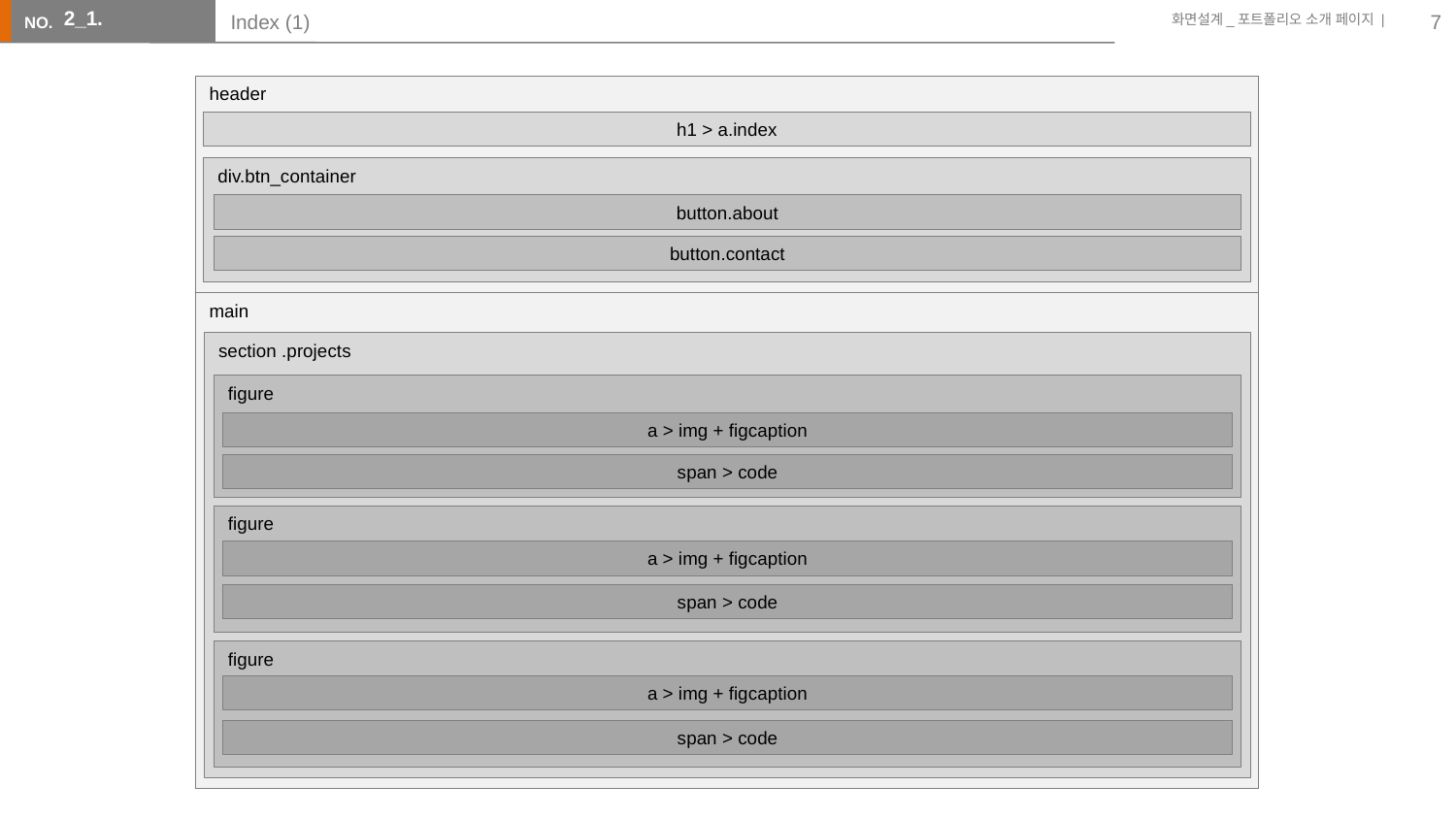

7
2_1.
# Index (1)
header

h1 > a.index
div.btn_container
button.about
button.contact
main
section .projects
figure
a > img + figcaption
span > code
figure
a > img + figcaption
span > code
figure
a > img + figcaption
span > code